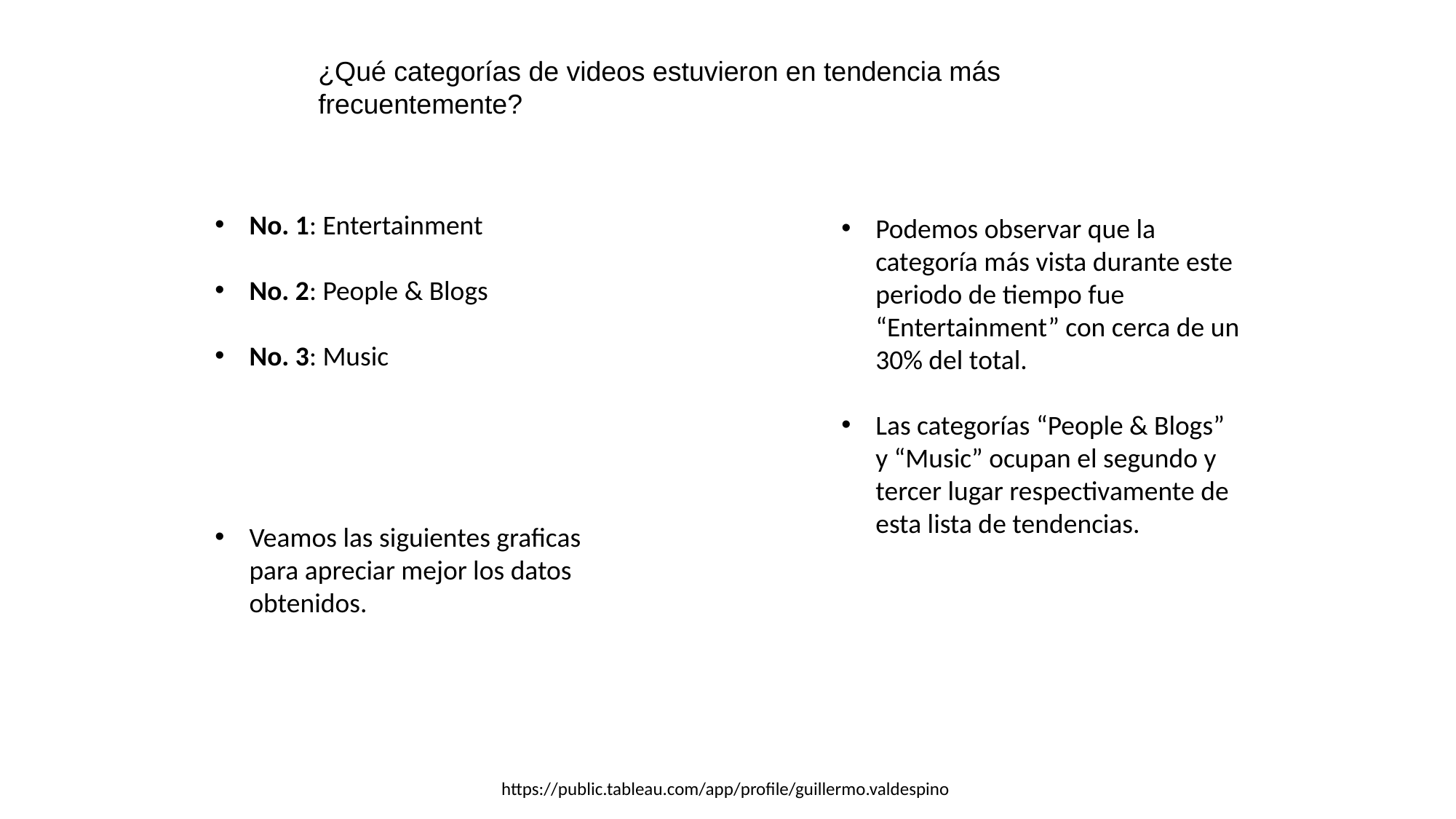

¿Qué categorías de videos estuvieron en tendencia más frecuentemente?
No. 1: Entertainment

No. 2: People & Blogs

No. 3: Music
Podemos observar que la categoría más vista durante este periodo de tiempo fue “Entertainment” con cerca de un 30% del total.

Las categorías “People & Blogs” y “Music” ocupan el segundo y tercer lugar respectivamente de esta lista de tendencias.
Veamos las siguientes graficas para apreciar mejor los datos obtenidos.
https://public.tableau.com/app/profile/guillermo.valdespino